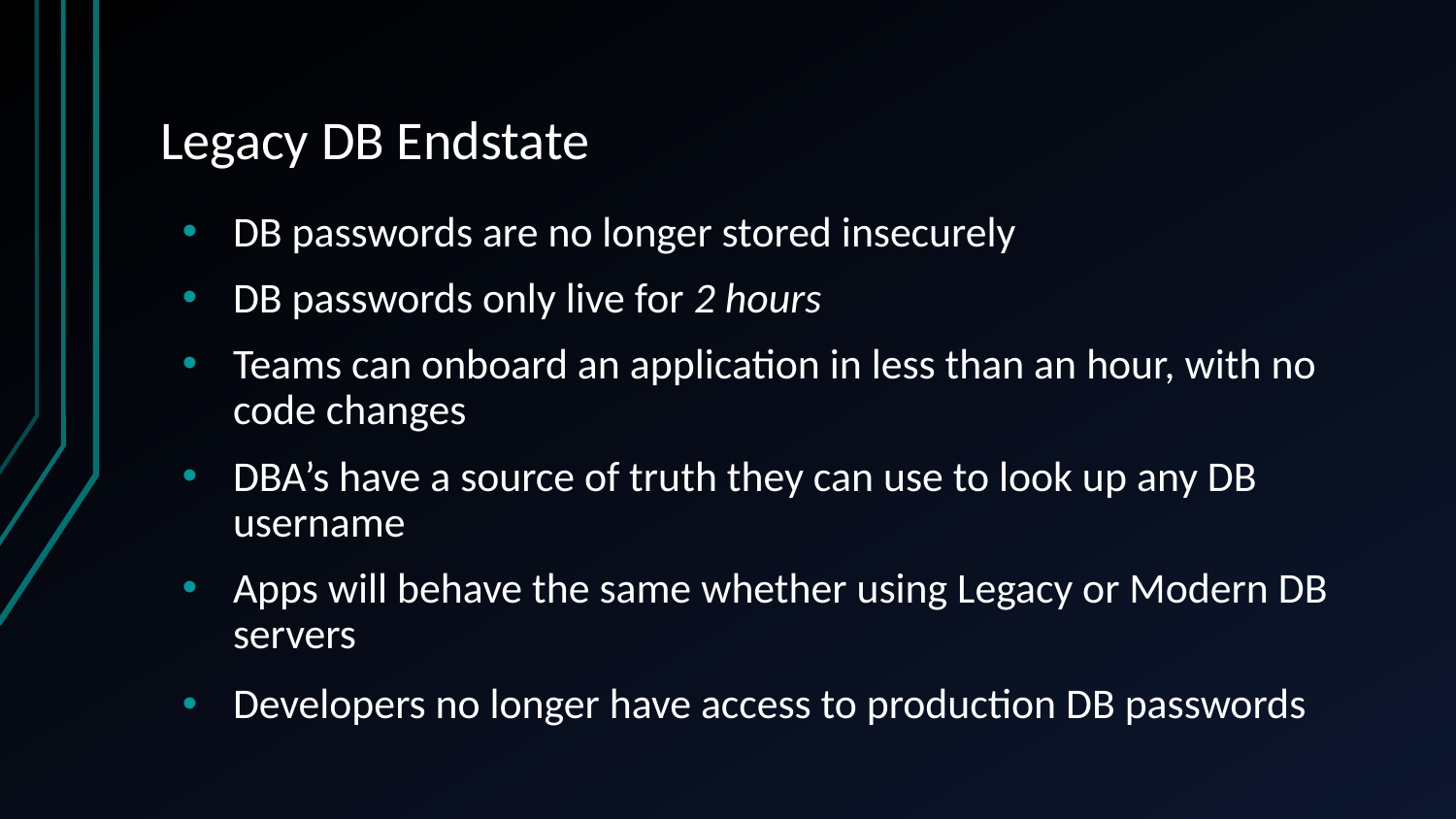

# Legacy DB Endstate
DB passwords are no longer stored insecurely
DB passwords only live for 2 hours
Teams can onboard an application in less than an hour, with no code changes
DBA’s have a source of truth they can use to look up any DB username
Apps will behave the same whether using Legacy or Modern DB servers
Developers no longer have access to production DB passwords